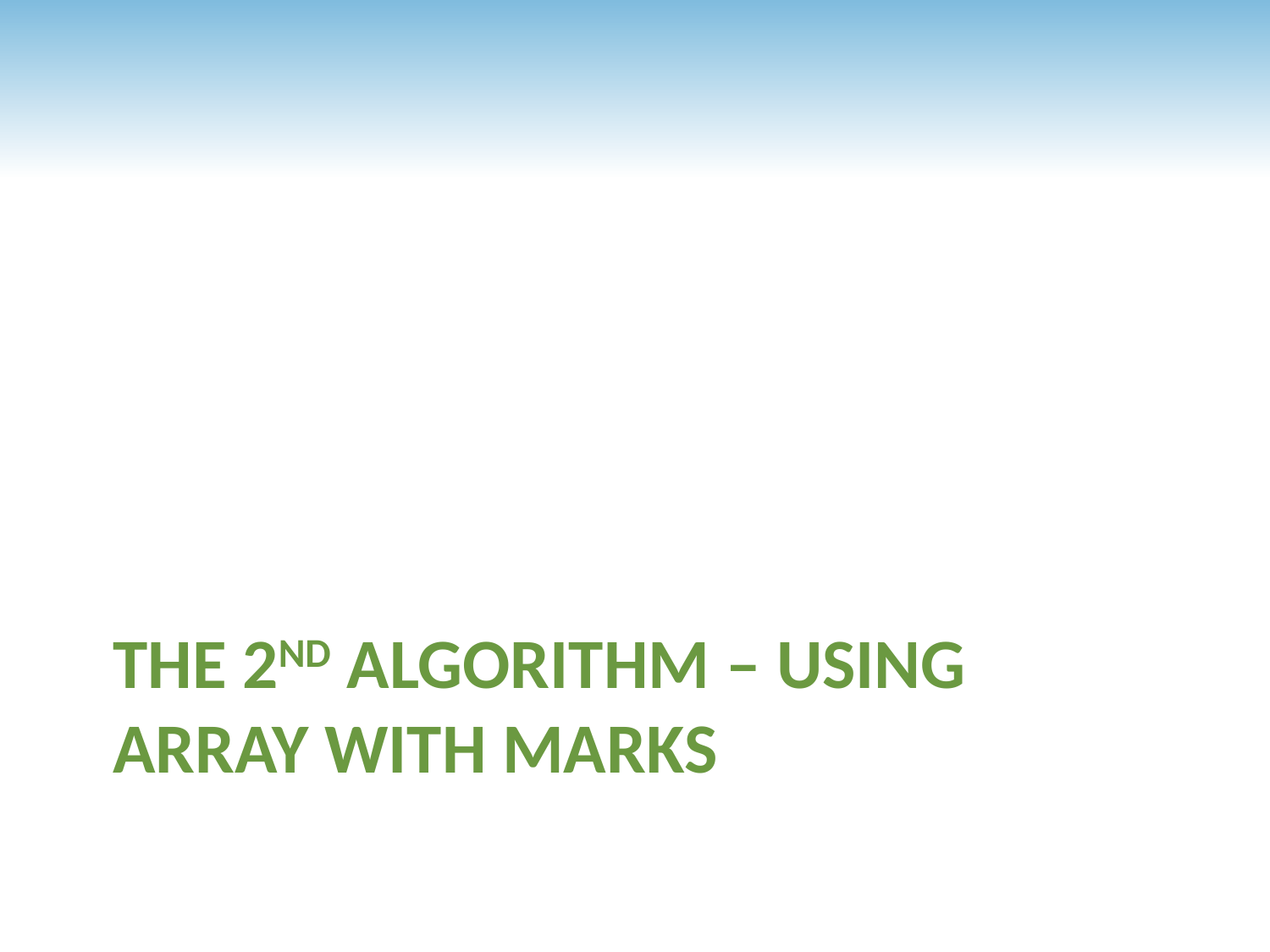

# The 2nd algorithm – using array with marks